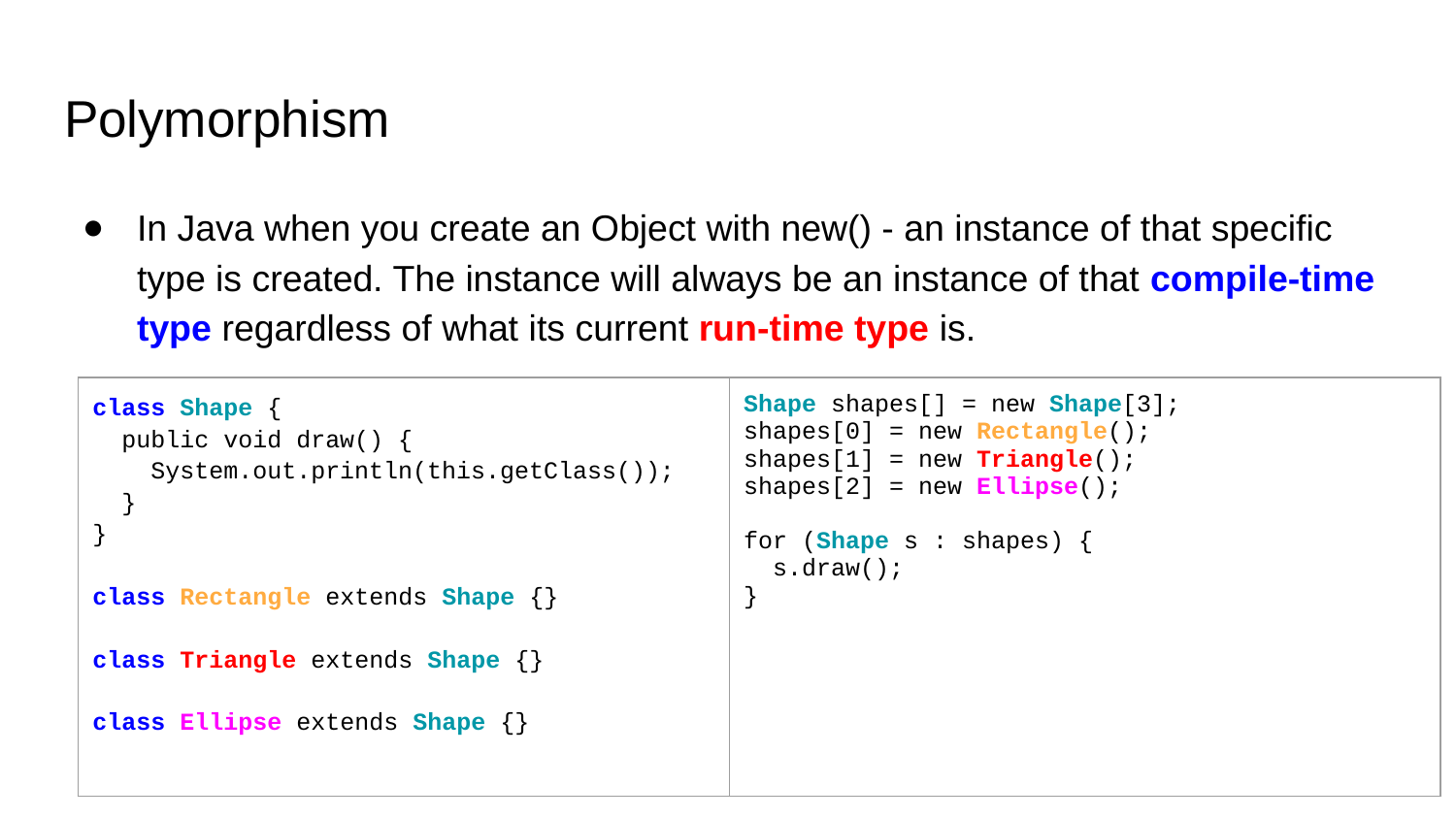

# Polymorphism
In Java when you create an Object with new() - an instance of that specific type is created. The instance will always be an instance of that compile-time type regardless of what its current run-time type is.
| class Shape { public void draw() { System.out.println(this.getClass()); } } class Rectangle extends Shape {} class Triangle extends Shape {} class Ellipse extends Shape {} | Shape shapes[] = new Shape[3]; shapes[0] = new Rectangle(); shapes[1] = new Triangle(); shapes[2] = new Ellipse(); for (Shape s : shapes) { s.draw(); } |
| --- | --- |